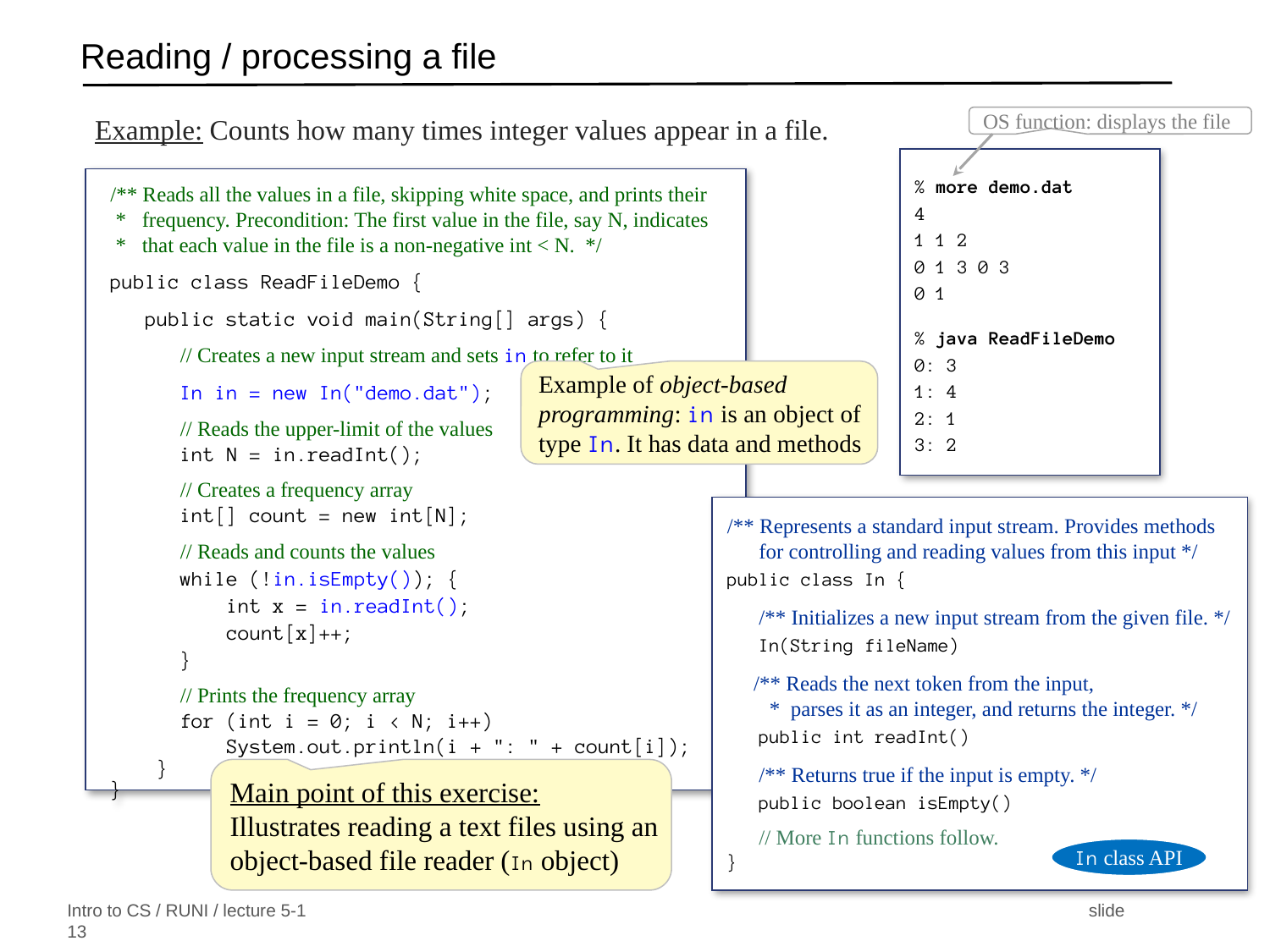

# Reading / processing a file
Example: Counts how many times integer values appear in a file.
OS function: displays the file
% more demo.dat
4
1 1 2
0 1 3 0 3
0 1
% java ReadFileDemo
0: 3
1: 4
2: 1
3: 2
/** Reads all the values in a file, skipping white space, and prints their
 *   frequency. Precondition: The first value in the file, say N, indicates
 *   that each value in the file is a non-negative int < N.  */
public class ReadFileDemo {
   public static void main(String[] args) {
      // Creates a new input stream and sets in to refer to it
      In in = new In("demo.dat");
      // Reads the upper-limit of the values
      int N = in.readInt();
      // Creates a frequency array
      int[] count = new int[N];
      // Reads and counts the values
      while (!in.isEmpty()); {
          int x = in.readInt();
          count[x]++;
      }
      // Prints the frequency array
      for (int i = 0; i < N; i++)
          System.out.println(i + ": " + count[i]);
    }
}
Example of object-based programming: in is an object of type In. It has data and methods
/** Represents a standard input stream. Provides methods
      for controlling and reading values from this input */
public class In {
   /** Initializes a new input stream from the given file. */
   In(String fileName)
     /** Reads the next token from the input,
        *  parses it as an integer, and returns the integer. */
   public int readInt()
   /** Returns true if the input is empty. */
   public boolean isEmpty()
   // More In functions follow.
}
In class API
Main point of this exercise:
Illustrates reading a text files using an object-based file reader (In object)